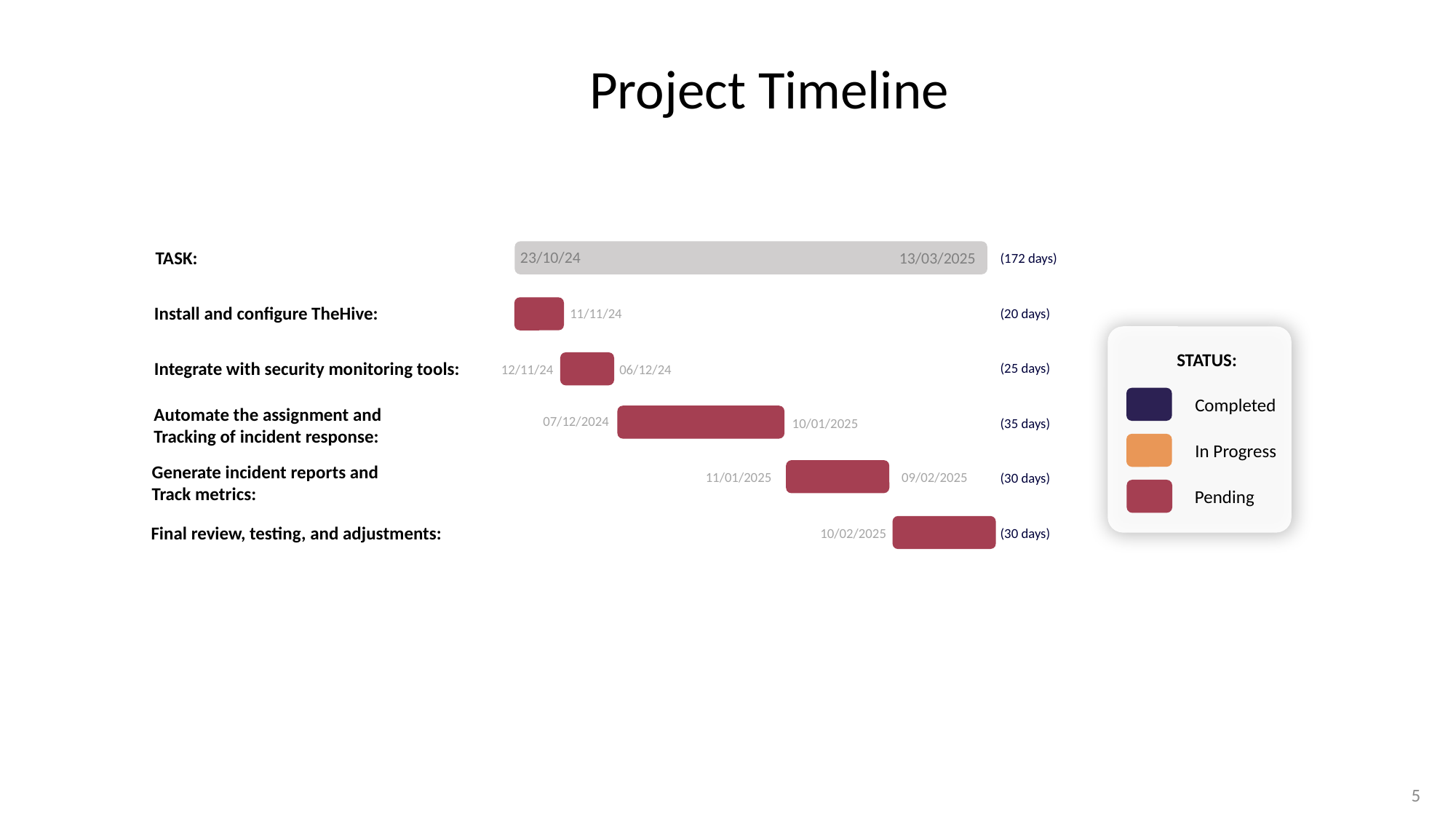

Project Timeline
Task:

23/10/24
13/03/2025
(172 days)
Install and configure TheHive:

11/11/24
(20 days)

Status:

Completed

In Progress

Pending
Integrate with security monitoring tools:

(25 days)
12/11/24
06/12/24
Automate the assignment and
Tracking of incident response:

07/12/2024
(35 days)
10/01/2025
Generate incident reports and
Track metrics:

11/01/2025
09/02/2025
(30 days)

Final review, testing, and adjustments:

(30 days)
10/02/2025

5